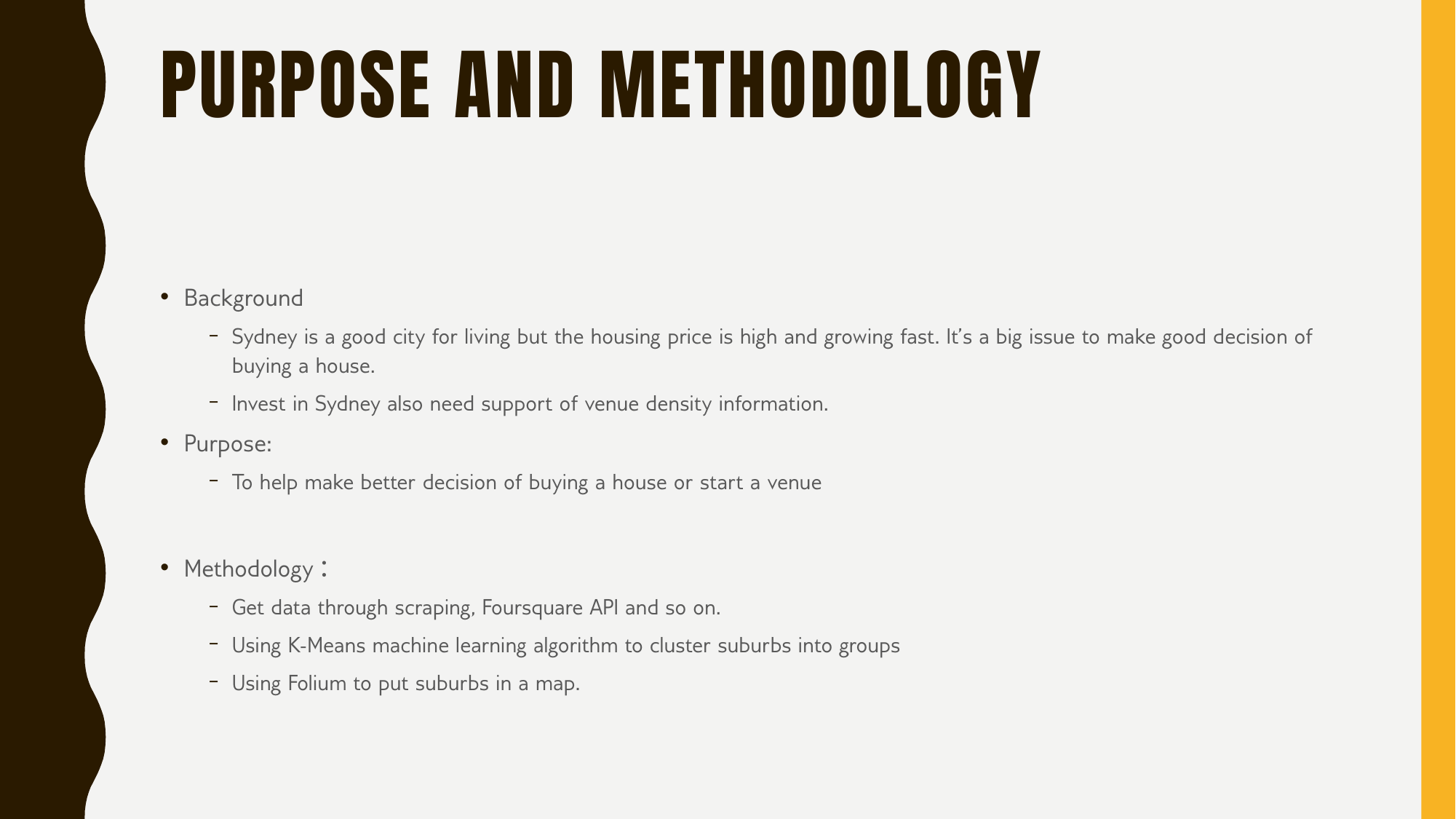

# Purpose and Methodology
Background
Sydney is a good city for living but the housing price is high and growing fast. It’s a big issue to make good decision of buying a house.
Invest in Sydney also need support of venue density information.
Purpose:
To help make better decision of buying a house or start a venue

Methodology：
Get data through scraping, Foursquare API and so on.
Using K-Means machine learning algorithm to cluster suburbs into groups
Using Folium to put suburbs in a map.